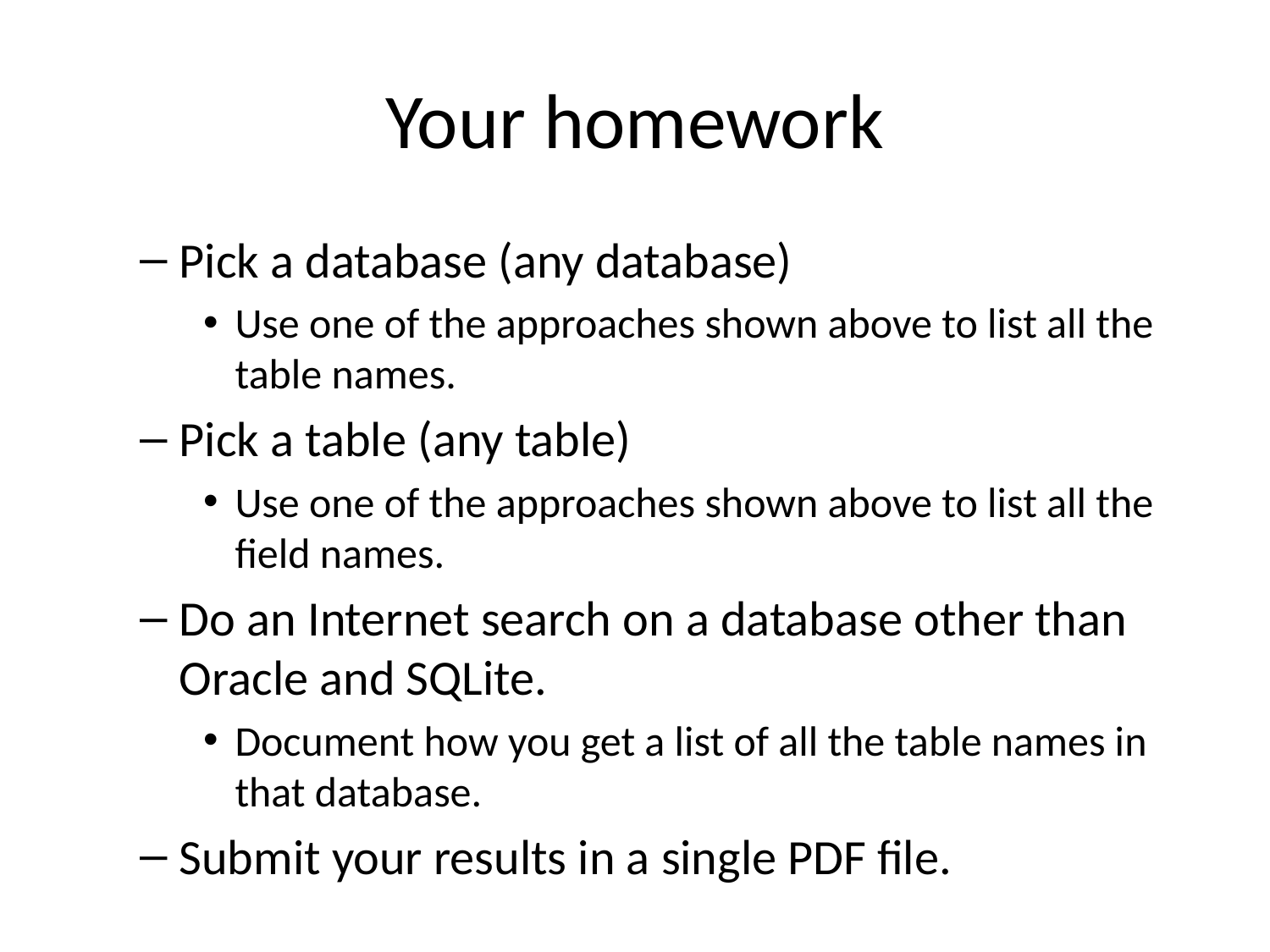

# Your homework
Pick a database (any database)
Use one of the approaches shown above to list all the table names.
Pick a table (any table)
Use one of the approaches shown above to list all the field names.
Do an Internet search on a database other than Oracle and SQLite.
Document how you get a list of all the table names in that database.
Submit your results in a single PDF file.